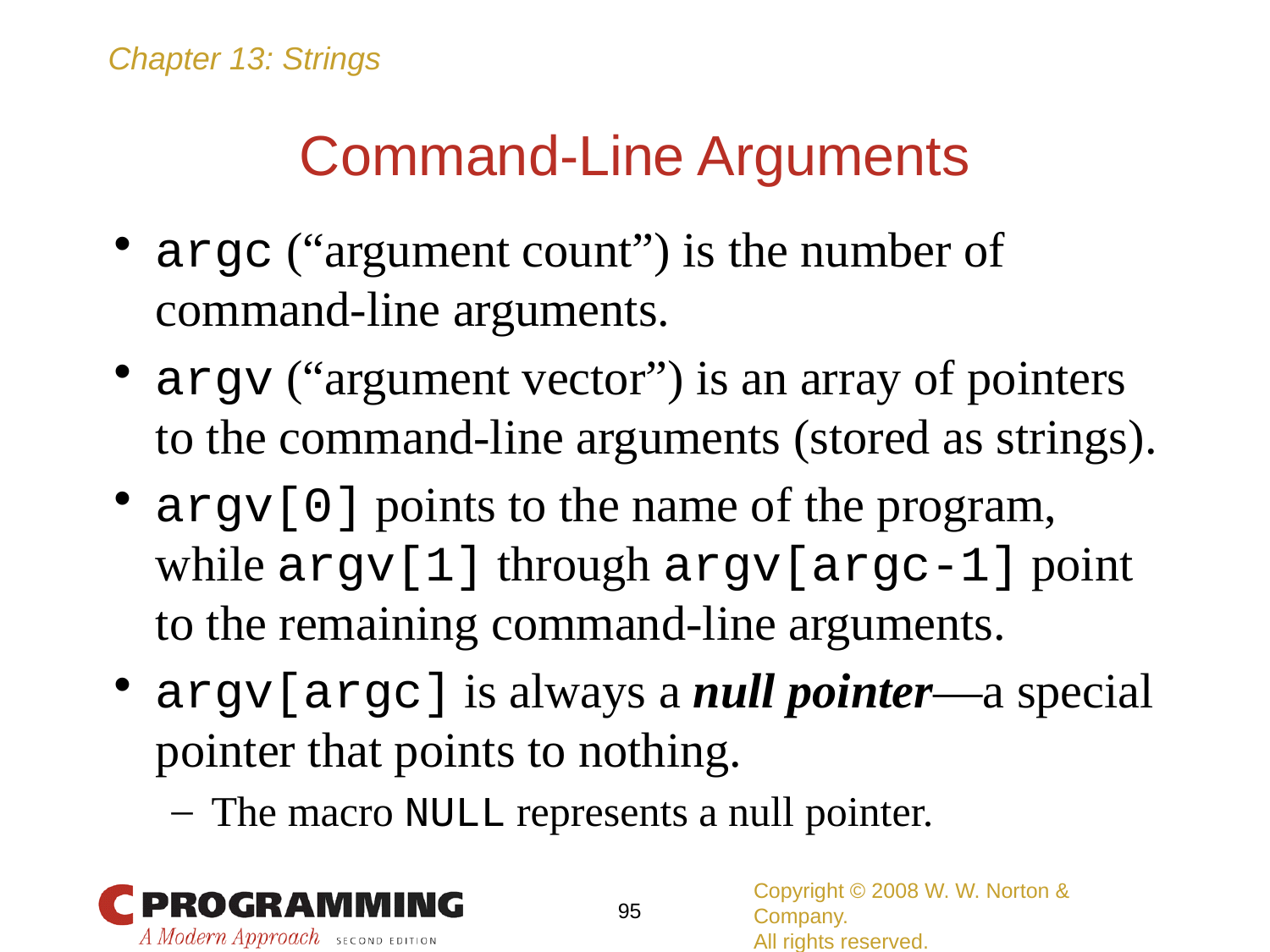

# Command-Line Arguments
argc (“argument count”) is the number of command-line arguments.
argv (“argument vector”) is an array of pointers to the command-line arguments (stored as strings).
argv[0] points to the name of the program, while argv[1] through argv[argc-1] point to the remaining command-line arguments.
argv[argc] is always a null pointer—a special pointer that points to nothing.
The macro NULL represents a null pointer.
Copyright © 2008 W. W. Norton & Company.
All rights reserved.
95